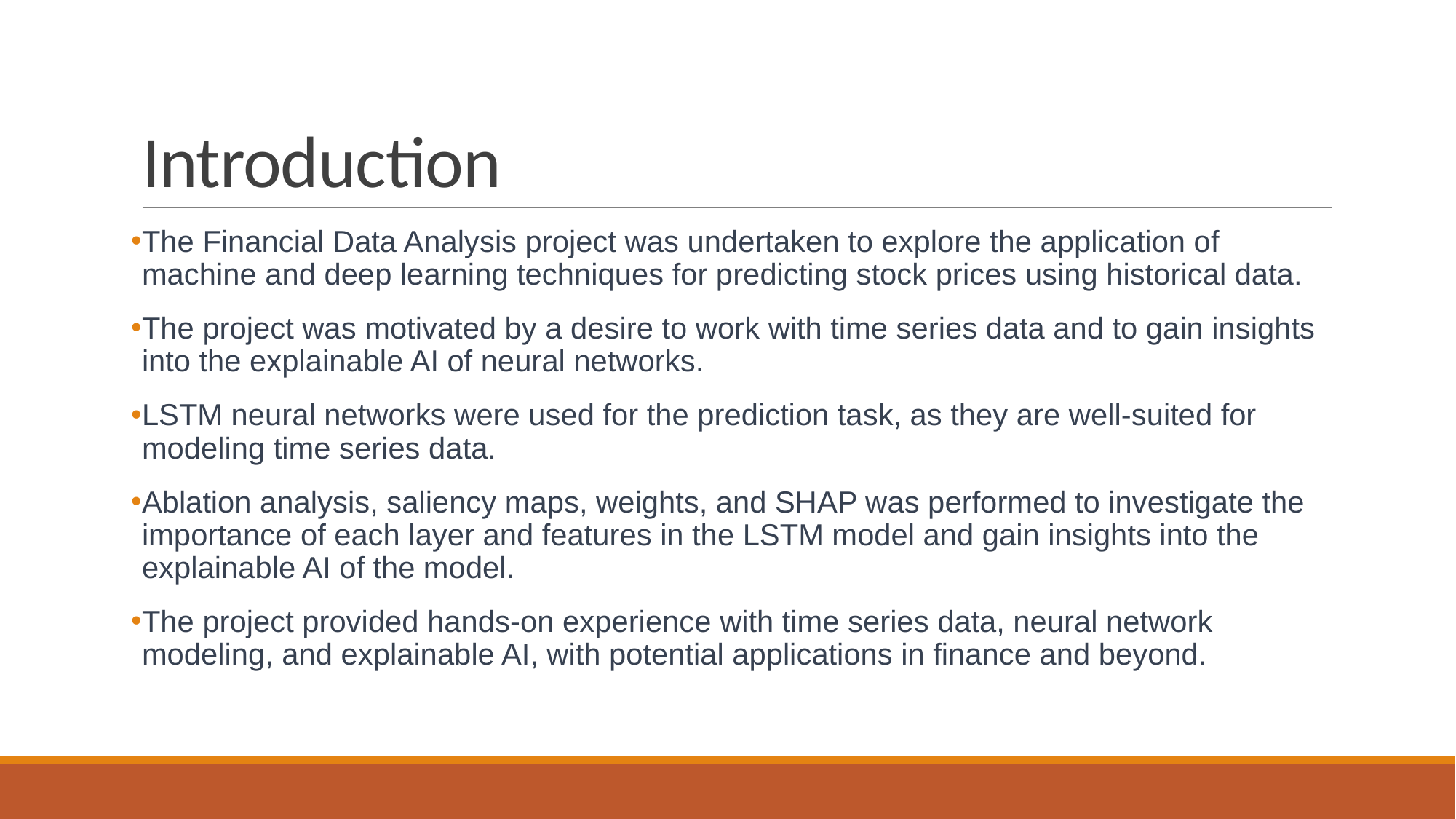

# Introduction
The Financial Data Analysis project was undertaken to explore the application of machine and deep learning techniques for predicting stock prices using historical data.
The project was motivated by a desire to work with time series data and to gain insights into the explainable AI of neural networks.
LSTM neural networks were used for the prediction task, as they are well-suited for modeling time series data.
Ablation analysis, saliency maps, weights, and SHAP was performed to investigate the importance of each layer and features in the LSTM model and gain insights into the explainable AI of the model.
The project provided hands-on experience with time series data, neural network modeling, and explainable AI, with potential applications in finance and beyond.